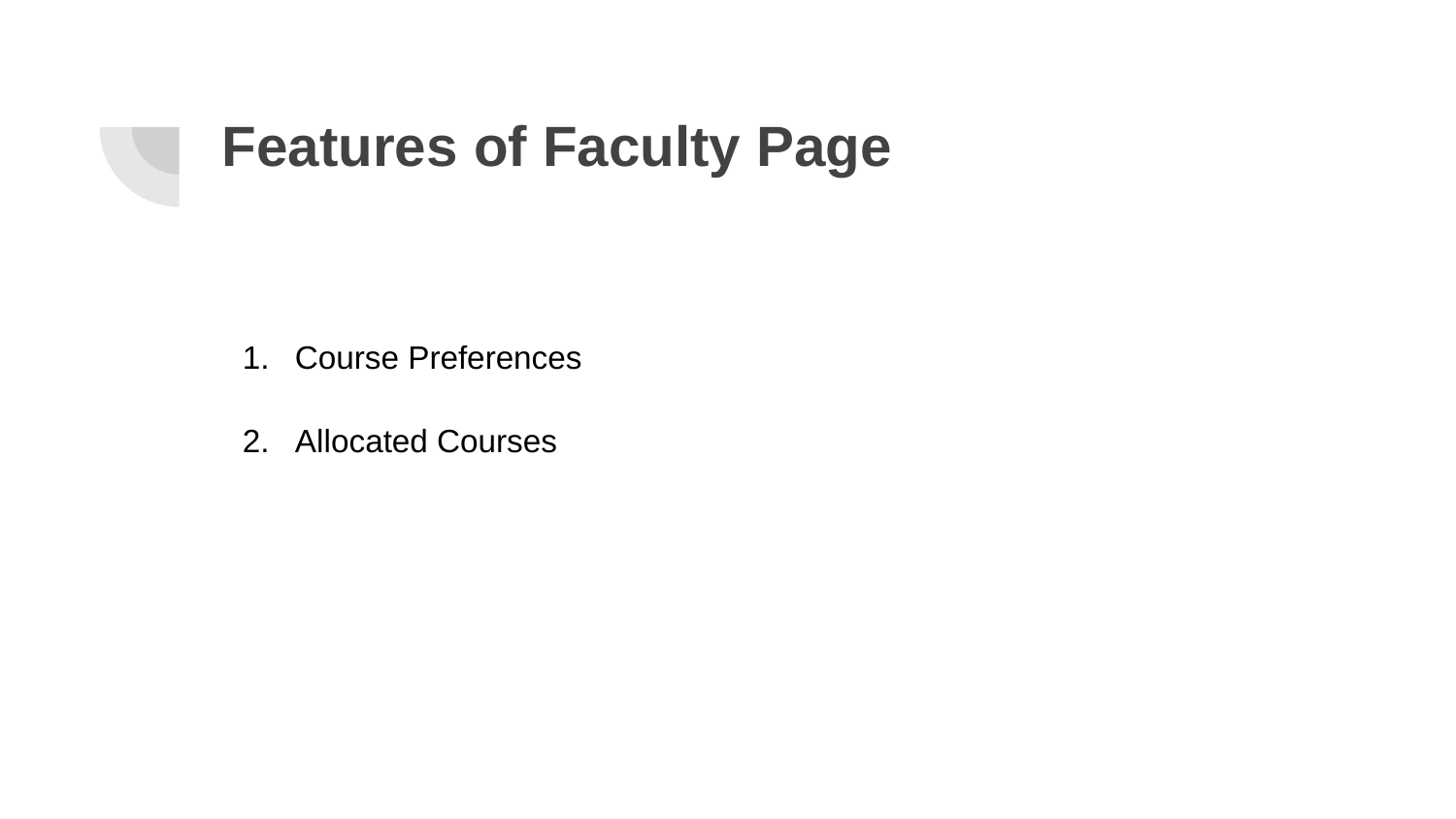

# Features of Faculty Page
Course Preferences

Allocated Courses